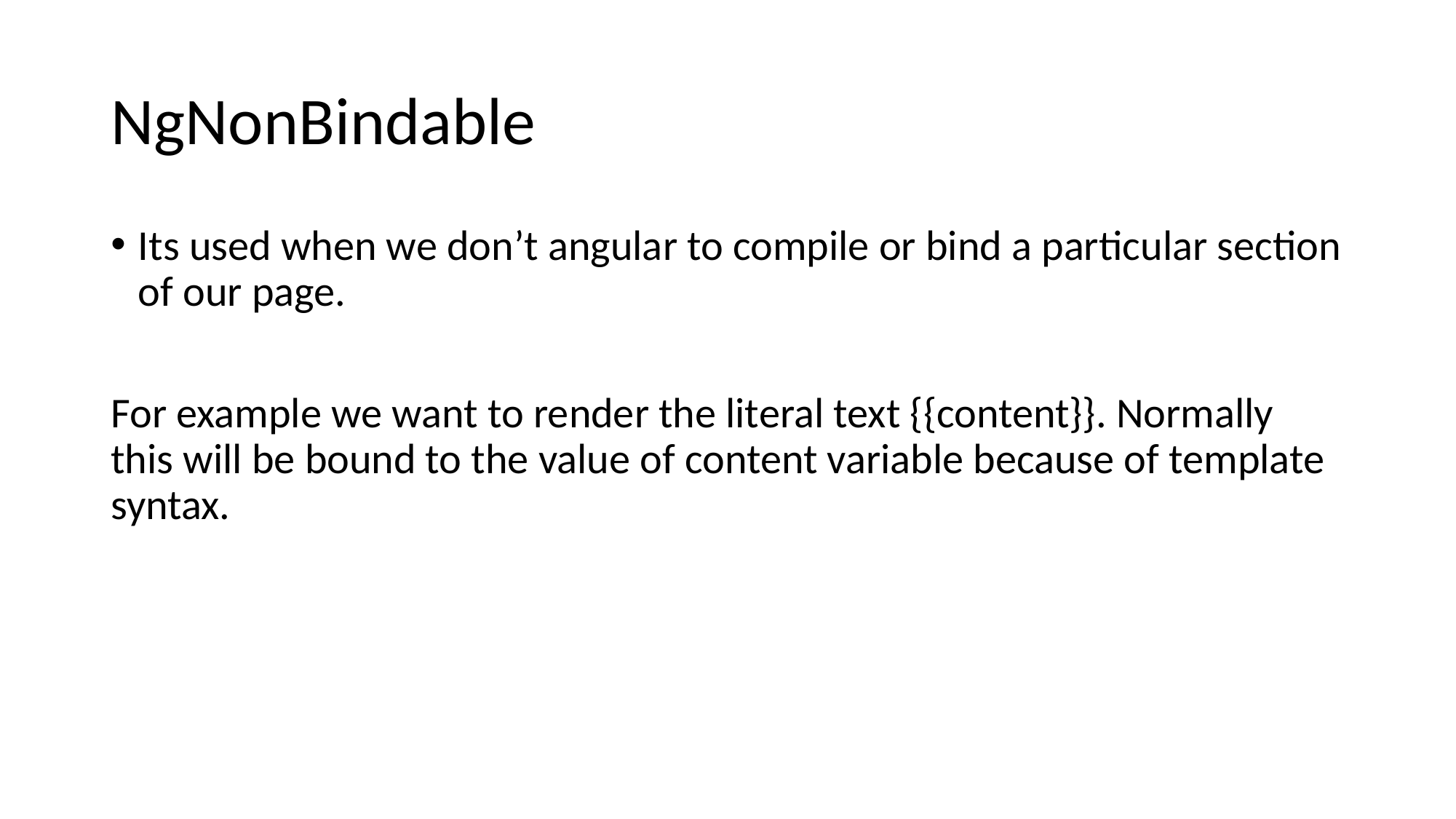

# NgNonBindable
Its used when we don’t angular to compile or bind a particular section of our page.

For example we want to render the literal text {{content}}. Normally this will be bound to the value of content variable because of template syntax.